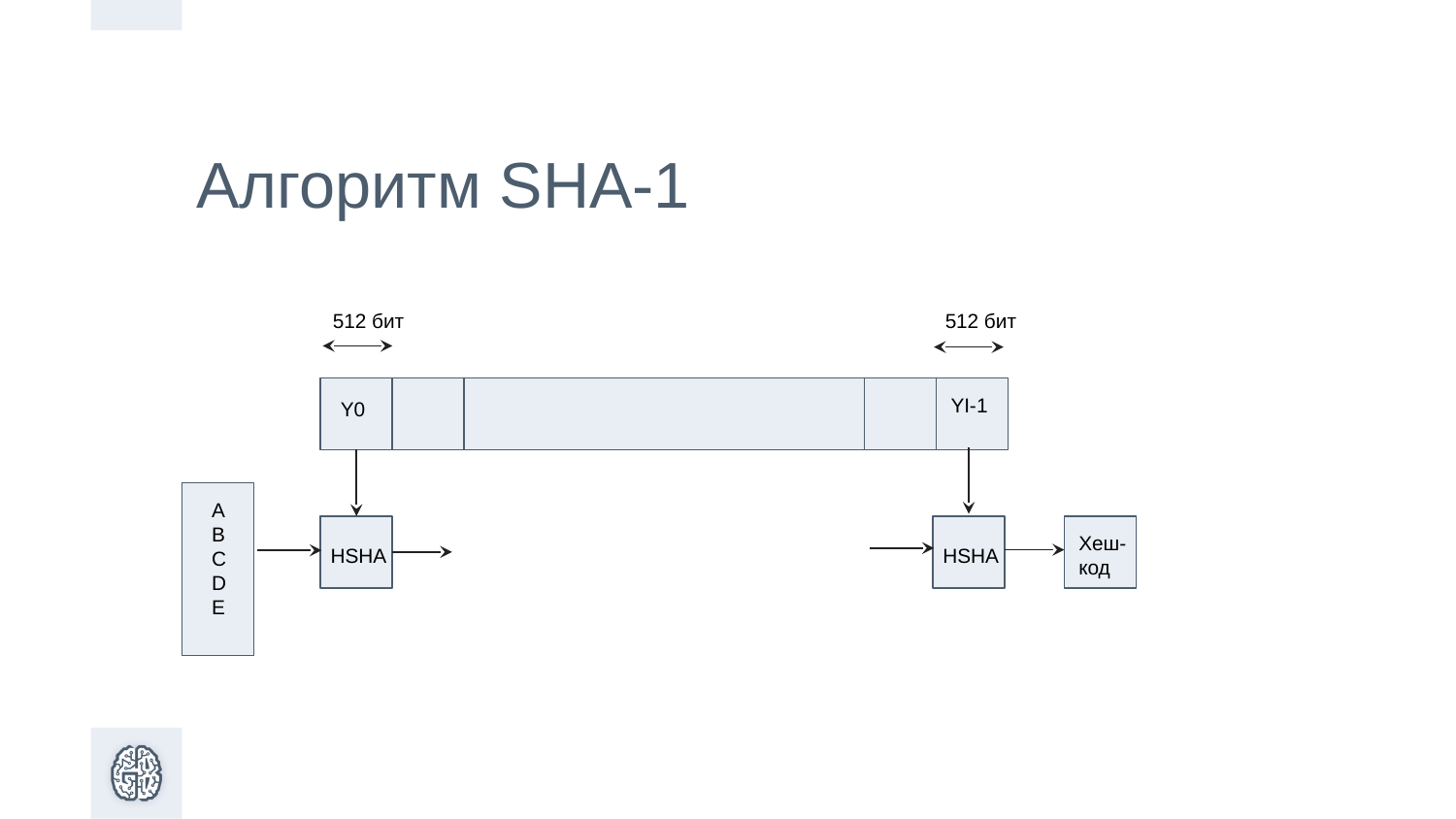

Алгоритм SHA-1
512 бит
512 бит

YI-1
Y0

ABCDE

Хеш-
код

HSHA
HSHA